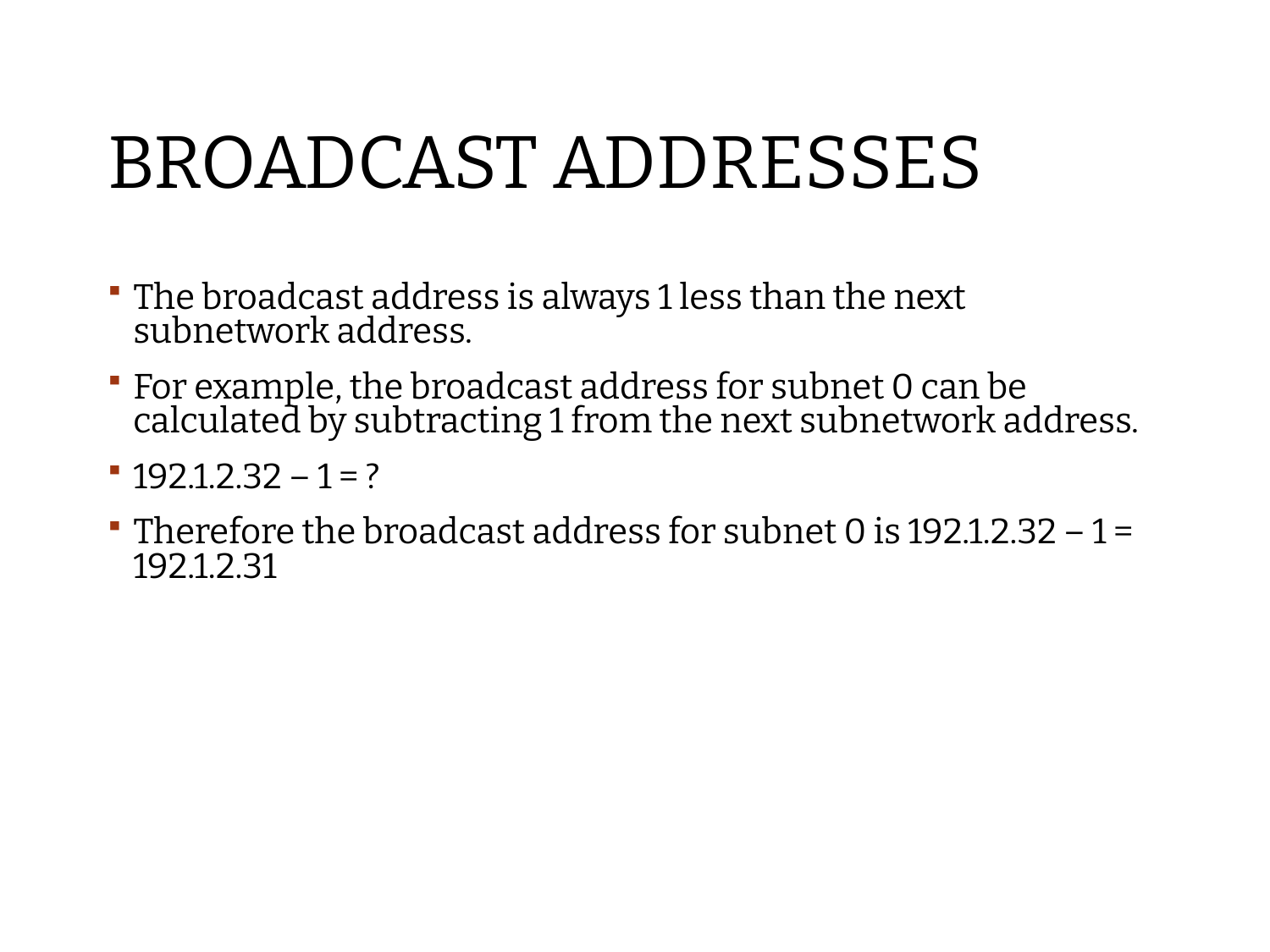

# Broadcast Addresses
The broadcast address is always 1 less than the next subnetwork address.
For example, the broadcast address for subnet 0 can be calculated by subtracting 1 from the next subnetwork address.
192.1.2.32 – 1 = ?
Therefore the broadcast address for subnet 0 is 192.1.2.32 – 1 = 192.1.2.31